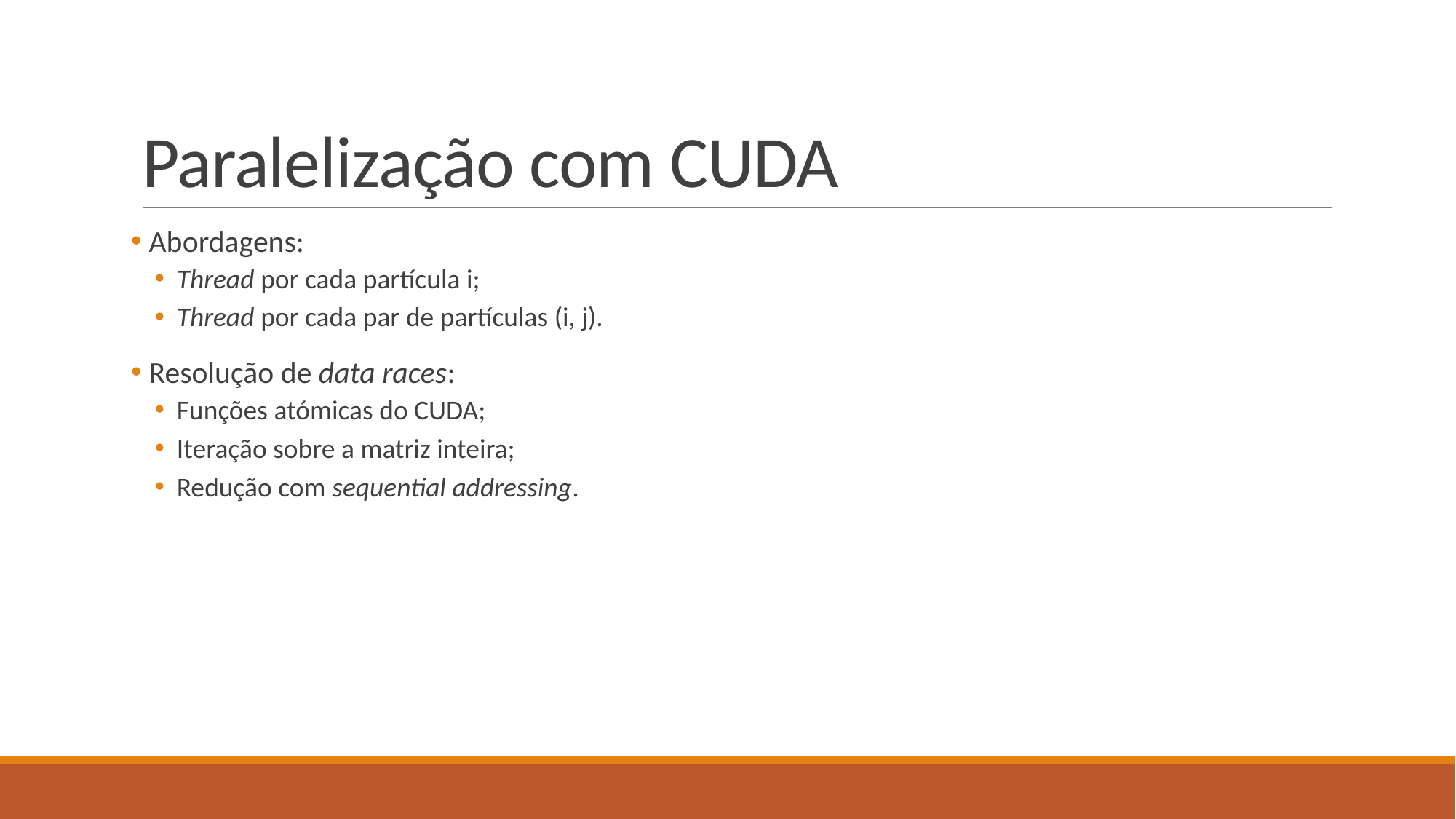

# Paralelização com CUDA
 Abordagens:
Thread por cada partícula i;
Thread por cada par de partículas (i, j).
 Resolução de data races:
Funções atómicas do CUDA;
Iteração sobre a matriz inteira;
Redução com sequential addressing.